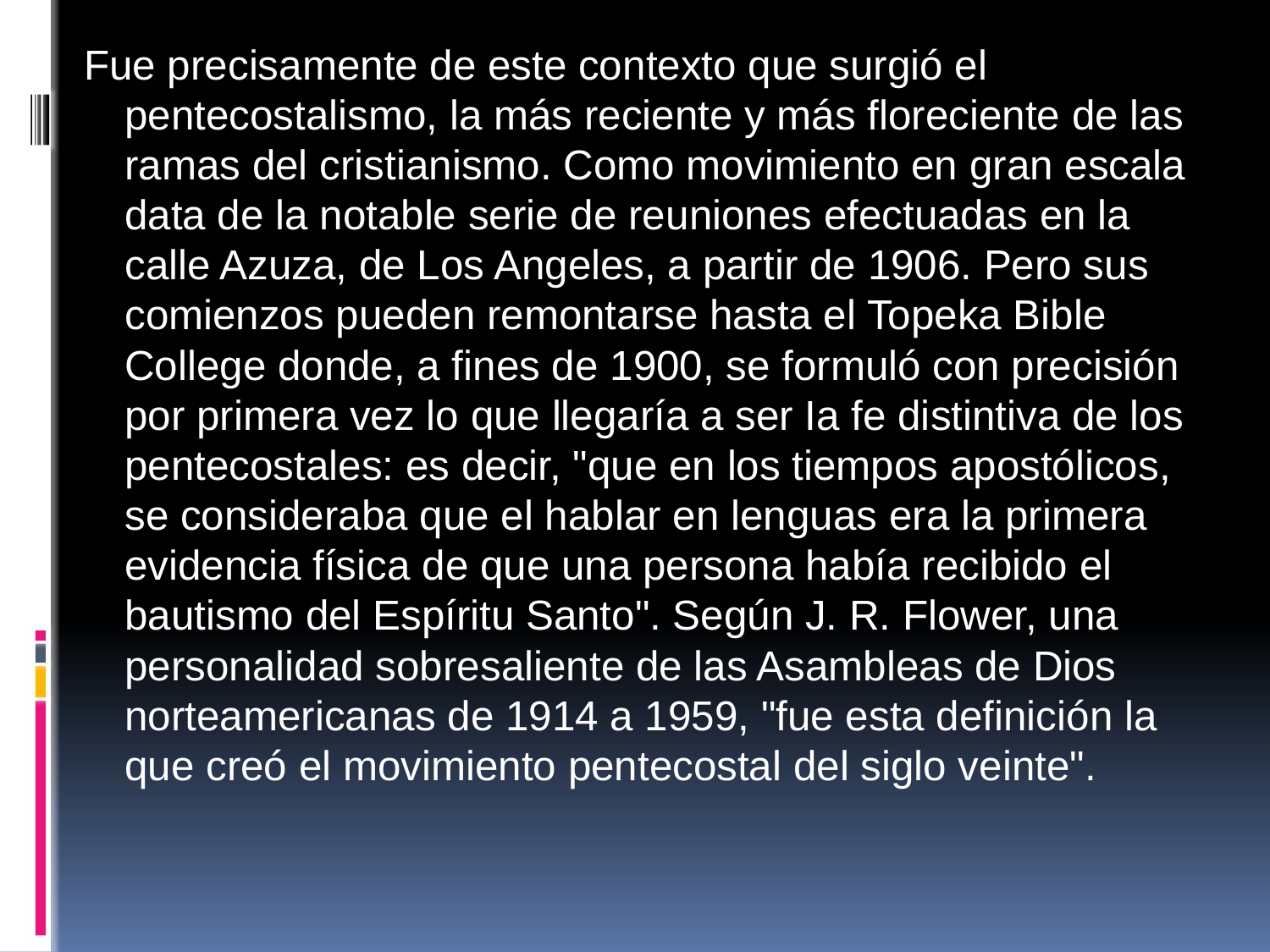

Fue precisamente de este contexto que surgió el pentecostalismo, la más reciente y más floreciente de las ramas del cristianismo. Como movimiento en gran escala data de la notable serie de reuniones efectuadas en la calle Azuza, de Los Angeles, a partir de 1906. Pero sus comienzos pueden remontarse hasta el Topeka Bible College donde, a fines de 1900, se formuló con precisión por primera vez lo que llegaría a ser Ia fe distintiva de los pentecostales: es decir, "que en los tiempos apostólicos, se consideraba que el hablar en lenguas era la primera evidencia física de que una persona había recibido el bautismo del Espíritu Santo". Según J. R. Flower, una personalidad sobresaliente de las Asambleas de Dios norteamericanas de 1914 a 1959, "fue esta definición la que creó el movimiento pentecostal del siglo veinte".
#